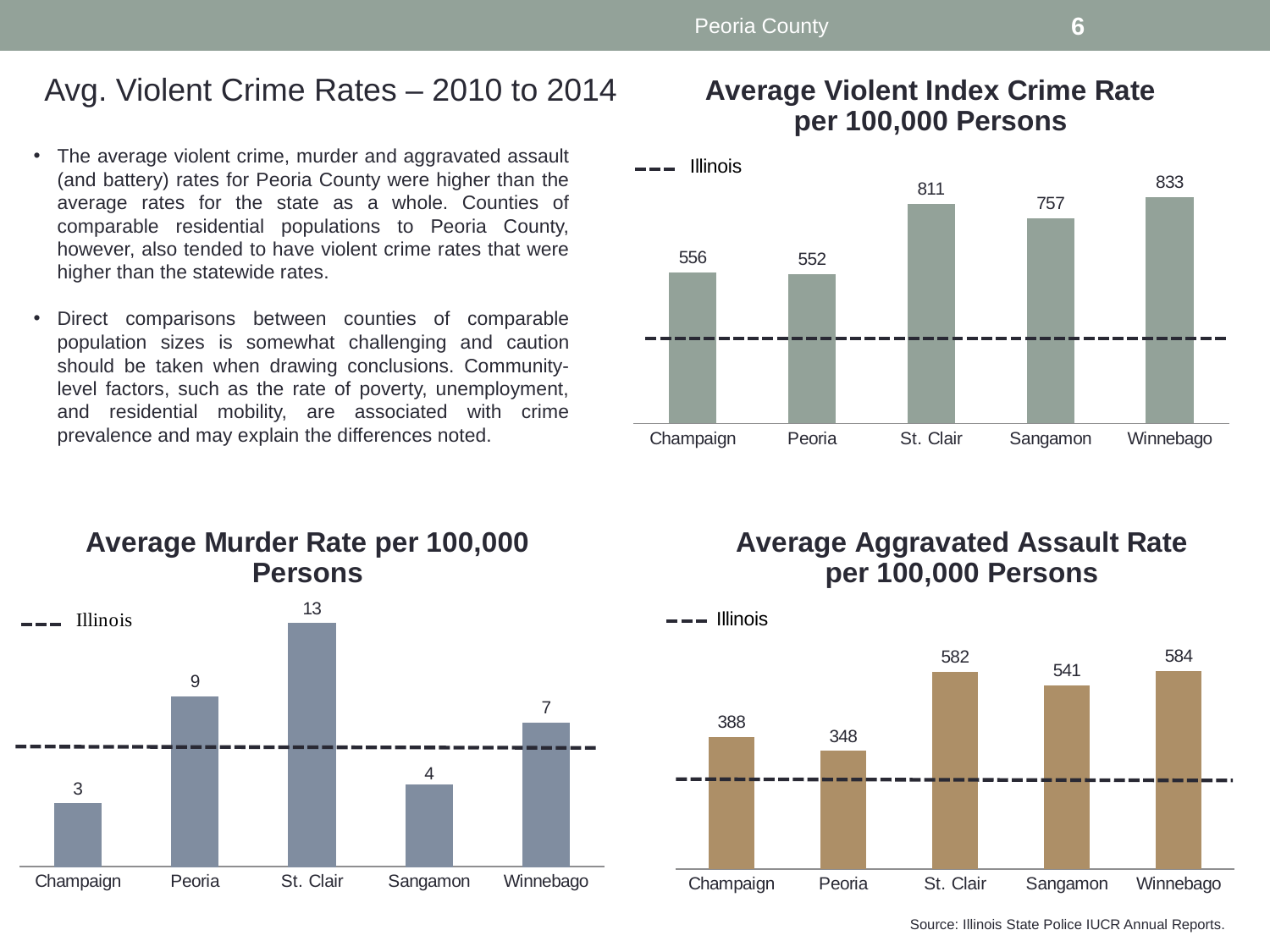

Peoria County
6
Avg. Violent Crime Rates – 2010 to 2014

### Chart: Average Violent Index Crime Rate
per 100,000 Persons

| Category |  |
|---|---|
| Champaign | 556.3 |
| Peoria | 551.68 |
| St. Clair | 810.9000000000001 |
| Sangamon | 756.96 |
| Winnebago | 832.96 |
The average violent crime, murder and aggravated assault (and battery) rates for Peoria County were higher than the average rates for the state as a whole. Counties of comparable residential populations to Peoria County, however, also tended to have violent crime rates that were higher than the statewide rates.

Direct comparisons between counties of comparable population sizes is somewhat challenging and caution should be taken when drawing conclusions. Community-level factors, such as the rate of poverty, unemployment, and residential mobility, are associated with crime prevalence and may explain the differences noted.

### Chart: Average Murder Rate per 100,000 Persons

| Category |  |
|---|---|
| Champaign | 3.2399999999999998 |
| Peoria | 8.760000000000002 |
| St. Clair | 12.540000000000001 |
| Sangamon | 4.2 |
| Winnebago | 7.399999999999999 |

### Chart: Average Aggravated Assault Rate per 100,000 Persons

| Category |  |
|---|---|
| Champaign | 388.25999999999993 |
| Peoria | 347.56 |
| St. Clair | 581.6 |
| Sangamon | 541.22 |
| Winnebago | 583.5600000000001 |
Source: Illinois State Police IUCR Annual Reports.